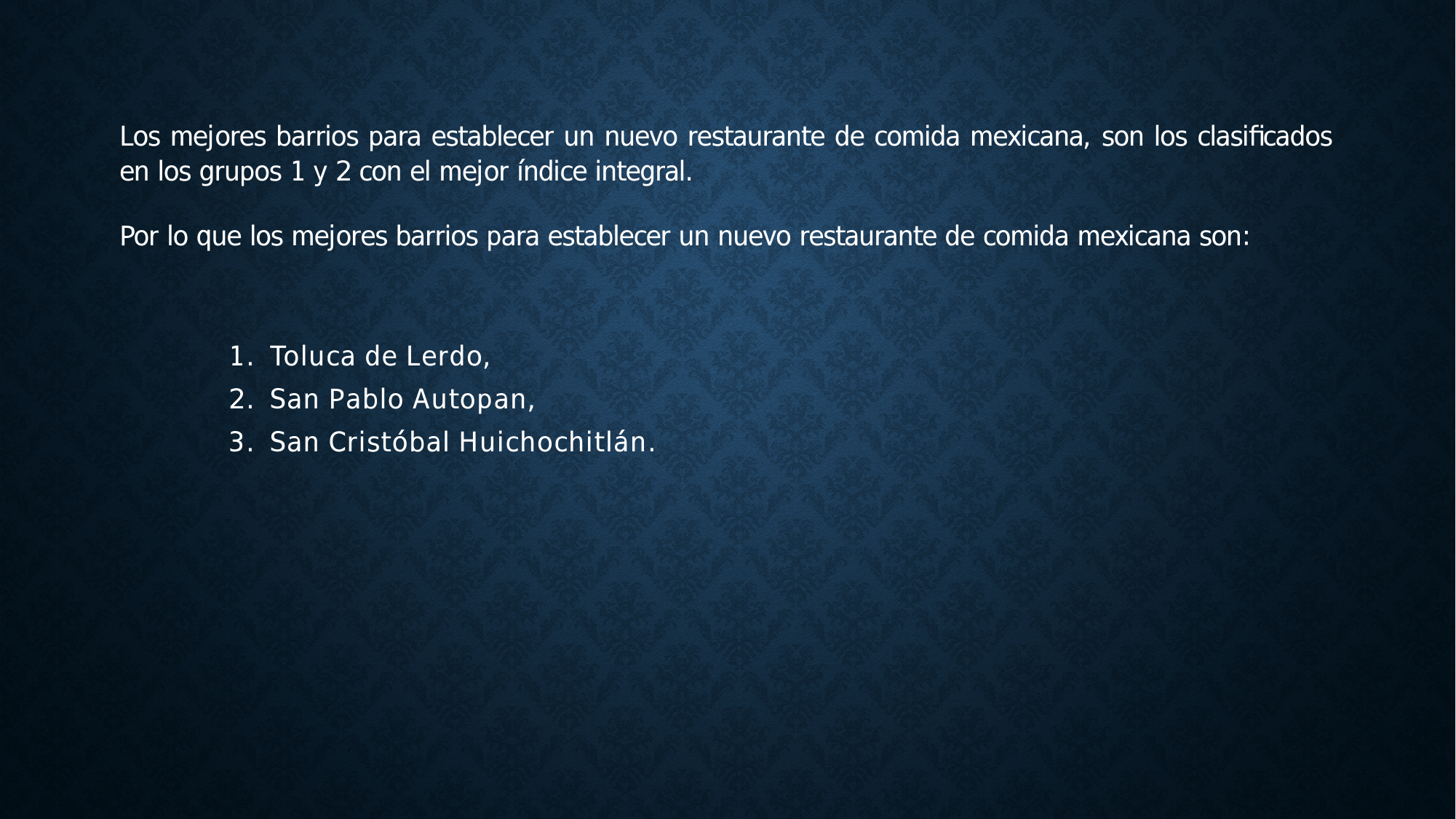

Los mejores barrios para establecer un nuevo restaurante de comida mexicana, son los clasificados en los grupos 1 y 2 con el mejor índice integral.
Por lo que los mejores barrios para establecer un nuevo restaurante de comida mexicana son:

Toluca de Lerdo,
San Pablo Autopan,
San Cristóbal Huichochitlán.